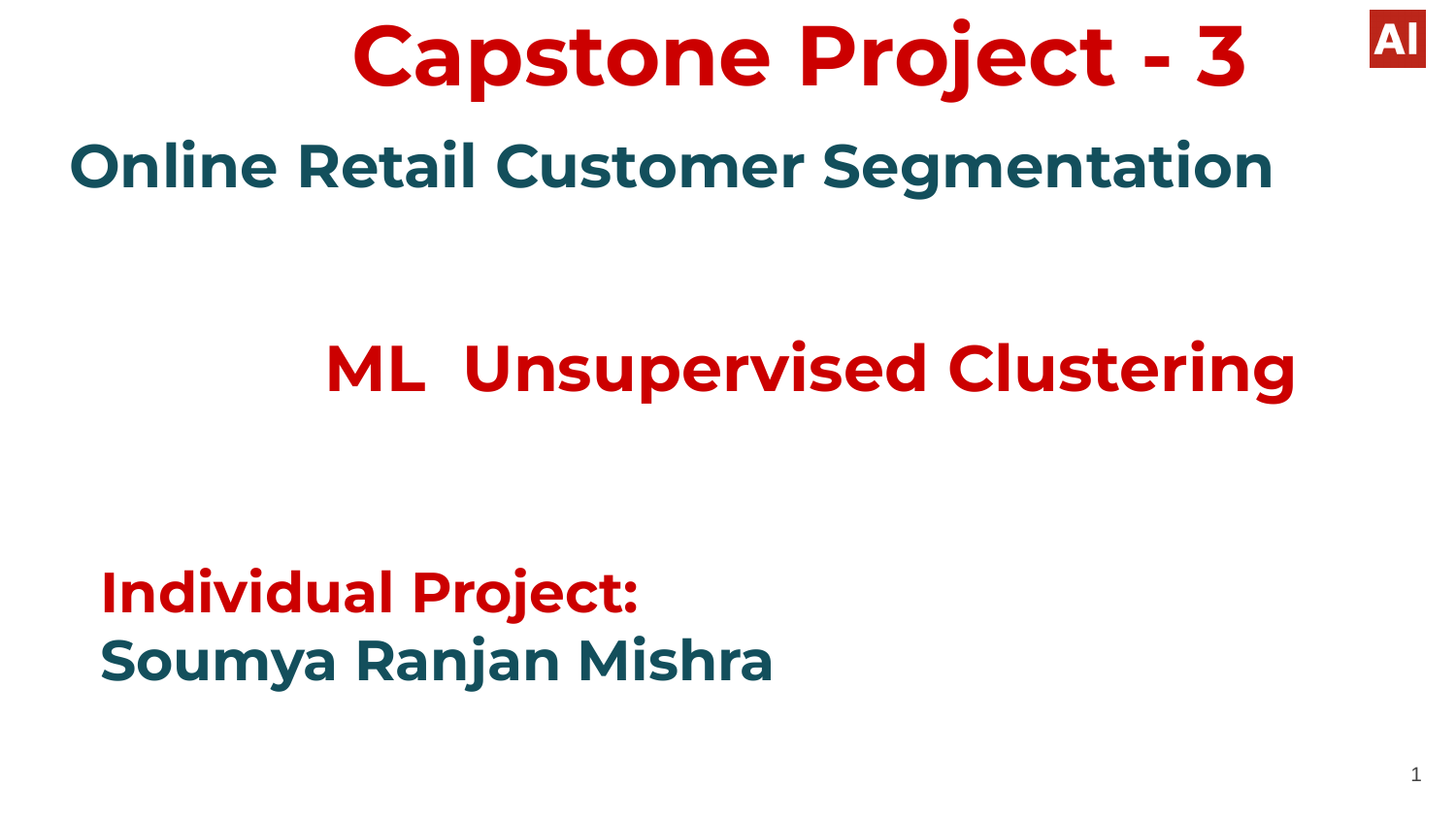

# Capstone Project - 3
 Online Retail Customer Segmentation
       ML  Unsupervised Clustering

Individual Project:
Soumya Ranjan Mishra
1